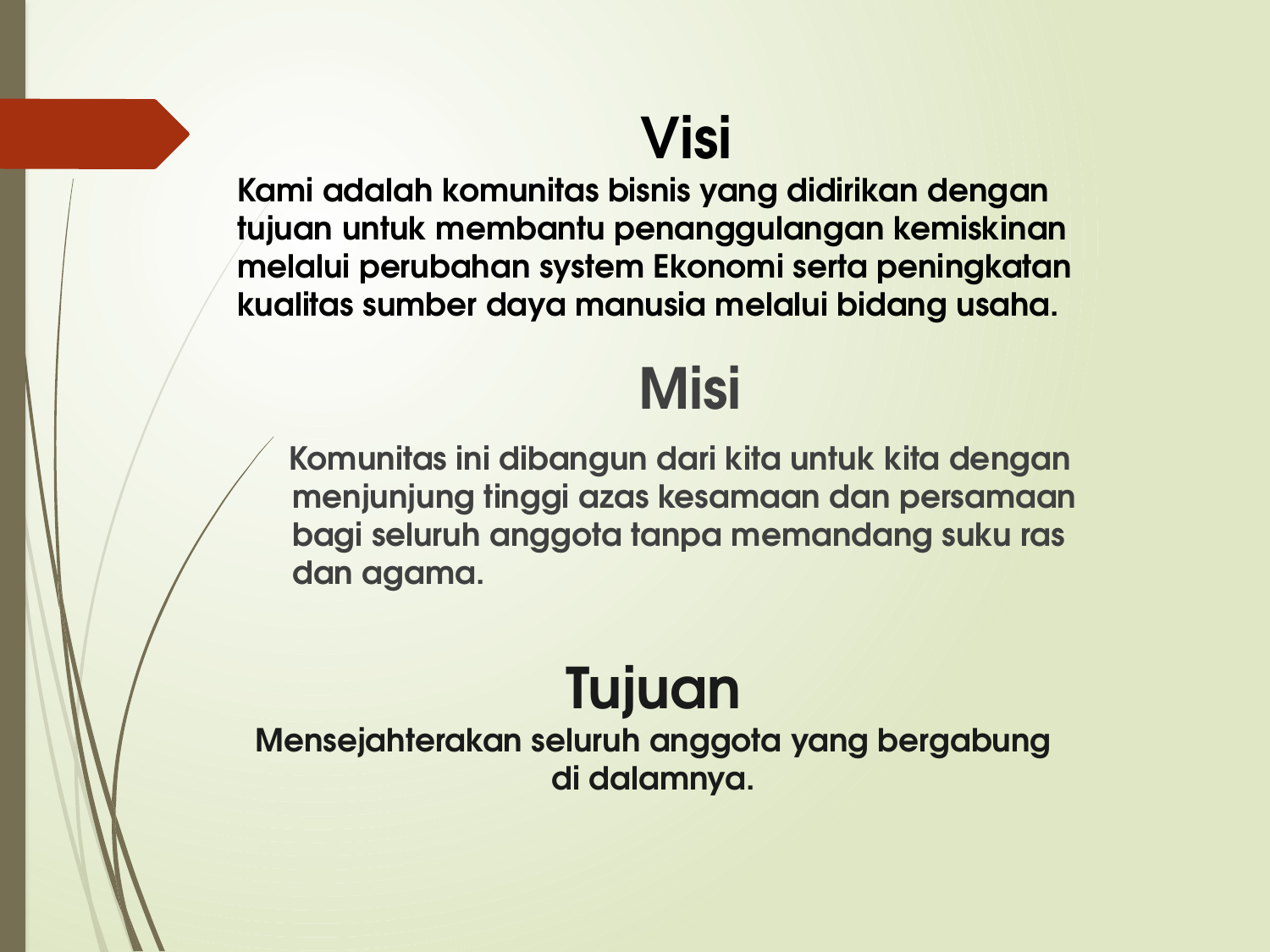

Visi
Kami adalah komunitas bisnis yang didirikan dengan tujuan untuk membantu penanggulangan kemiskinan melalui perubahan system Ekonomi serta peningkatan kualitas sumber daya manusia melalui bidang usaha.
Misi
     Komunitas ini dibangun dari kita untuk kita dengan menjunjung tinggi azas kesamaan dan persamaan bagi seluruh anggota tanpa memandang suku ras dan agama.

Tujuan
Mensejahterakan seluruh anggota yang bergabung di dalamnya.